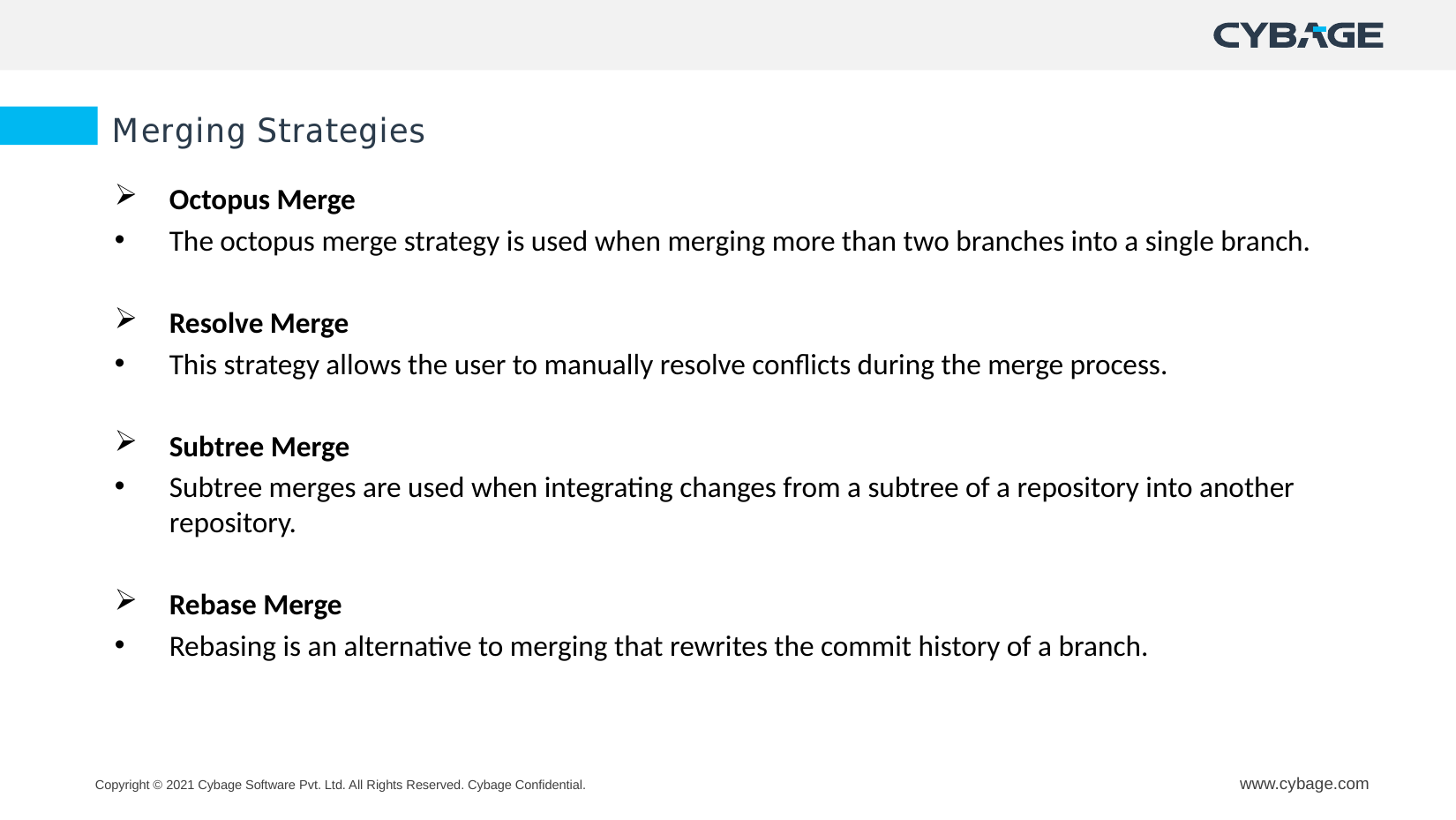

Merging Strategies

Octopus Merge
The octopus merge strategy is used when merging more than two branches into a single branch.

Resolve Merge
This strategy allows the user to manually resolve conflicts during the merge process.

Subtree Merge
Subtree merges are used when integrating changes from a subtree of a repository into another repository.

Rebase Merge
Rebasing is an alternative to merging that rewrites the commit history of a branch.